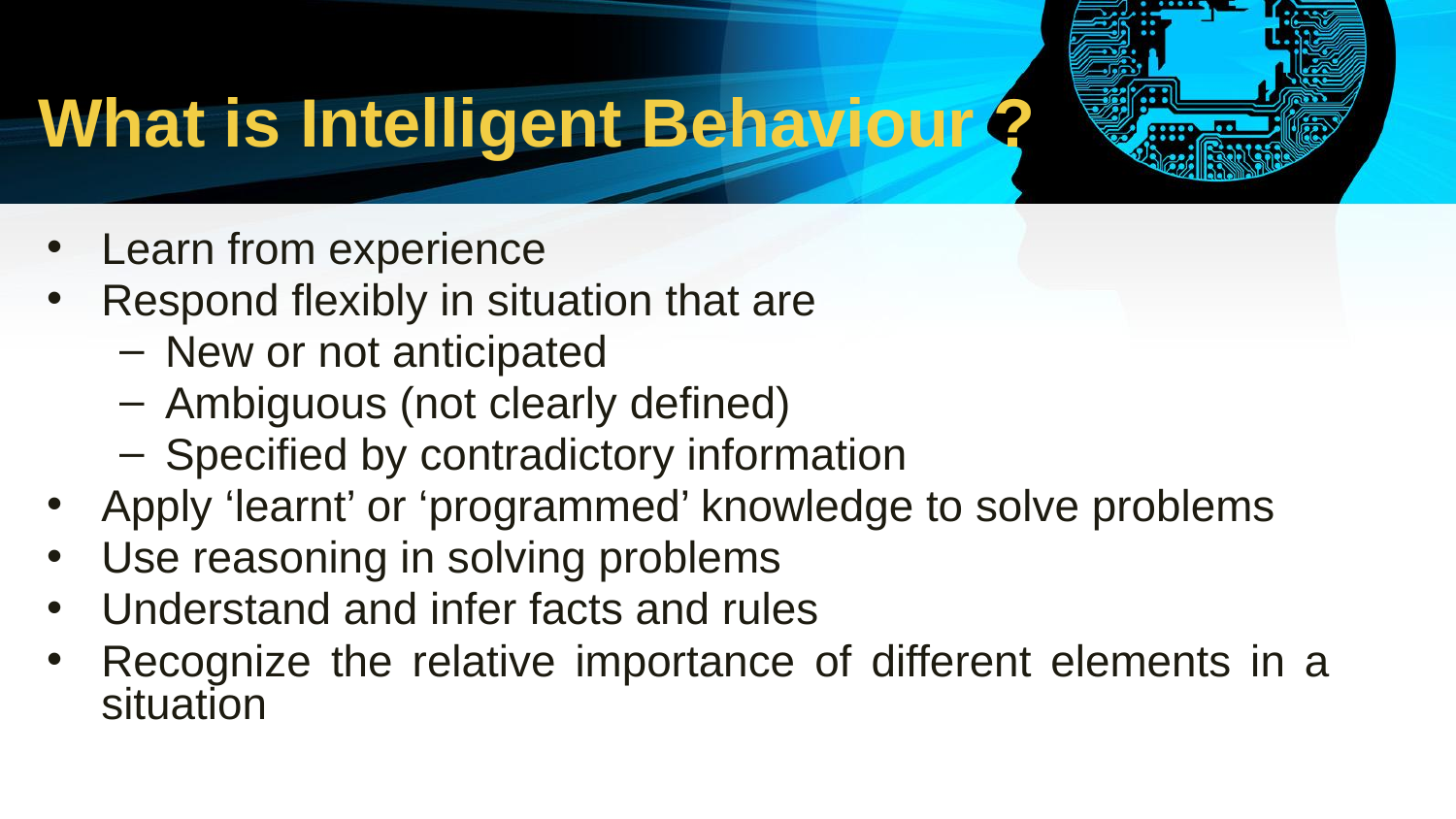

# What is Intelligent Behaviour ?
Learn from experience
Respond flexibly in situation that are
New or not anticipated
Ambiguous (not clearly defined)
Specified by contradictory information
Apply ‘learnt’ or ‘programmed’ knowledge to solve problems
Use reasoning in solving problems
Understand and infer facts and rules
Recognize the relative importance of different elements in a situation